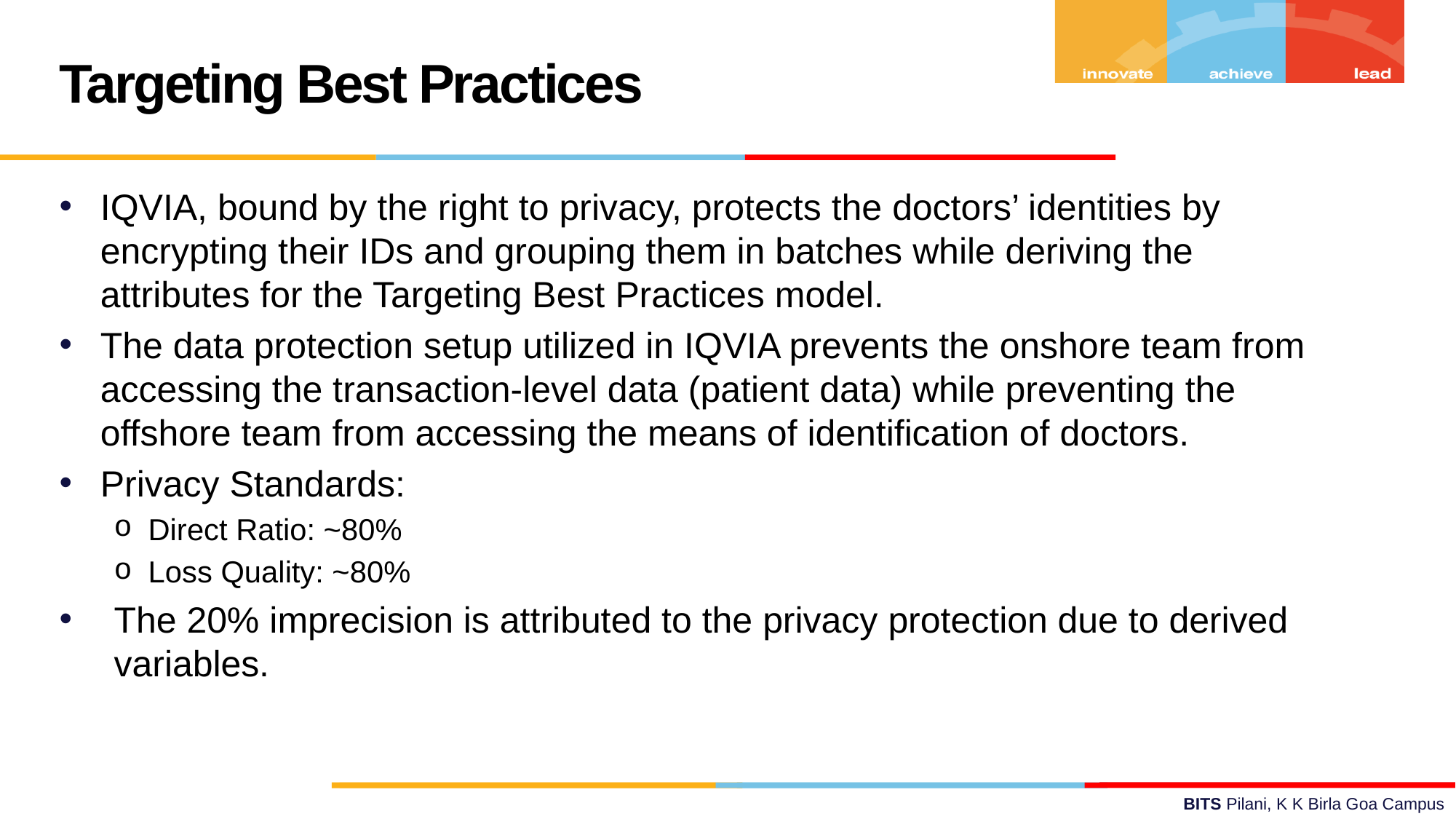

Targeting Best Practices
IQVIA, bound by the right to privacy, protects the doctors’ identities by encrypting their IDs and grouping them in batches while deriving the attributes for the Targeting Best Practices model.
The data protection setup utilized in IQVIA prevents the onshore team from accessing the transaction-level data (patient data) while preventing the offshore team from accessing the means of identification of doctors.
Privacy Standards:
Direct Ratio: ~80%
Loss Quality: ~80%
The 20% imprecision is attributed to the privacy protection due to derived variables.